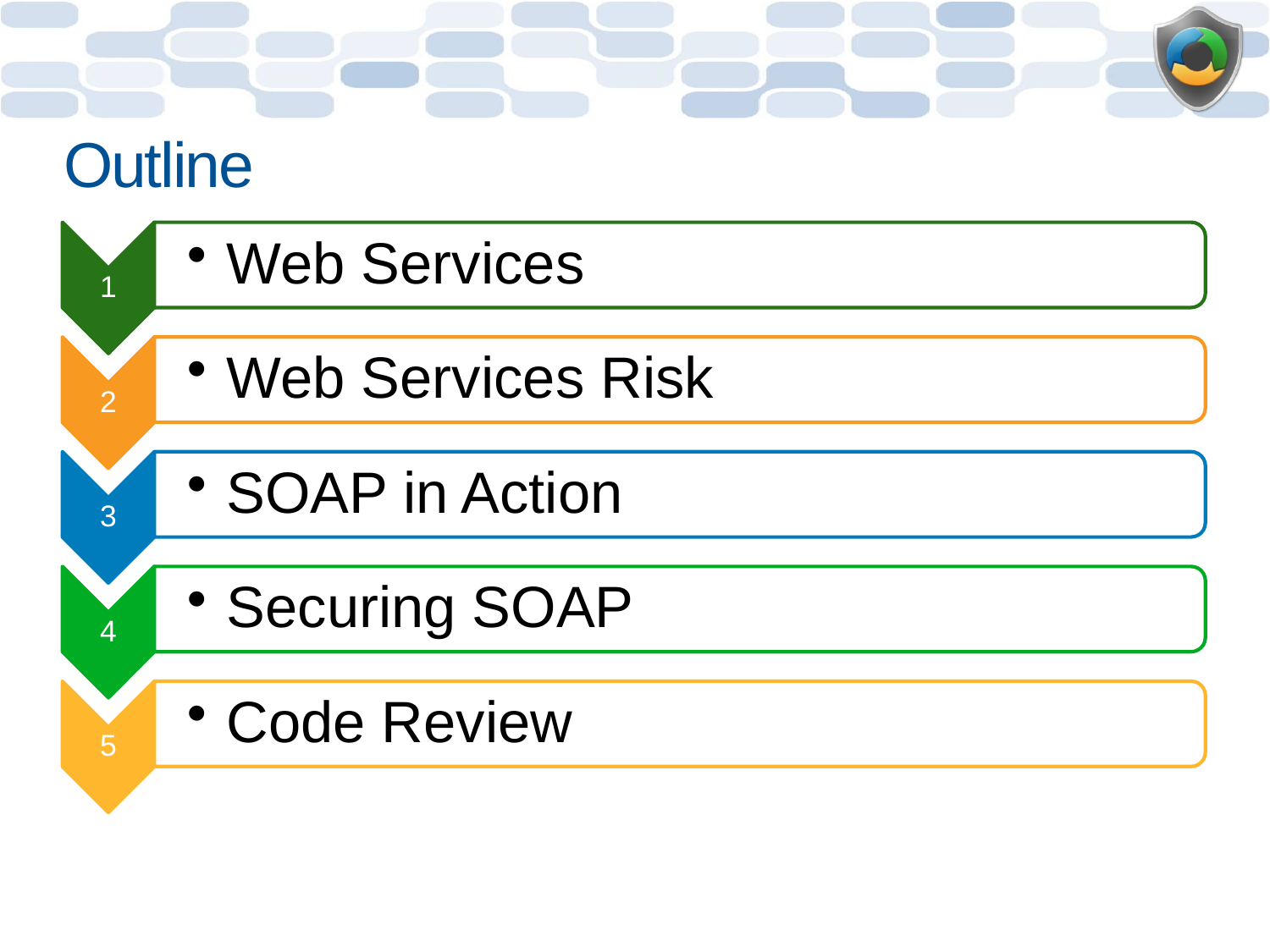

# Outline
1
Web Services
2
Web Services Risk
3
SOAP in Action
4
Securing SOAP
5
Code Review